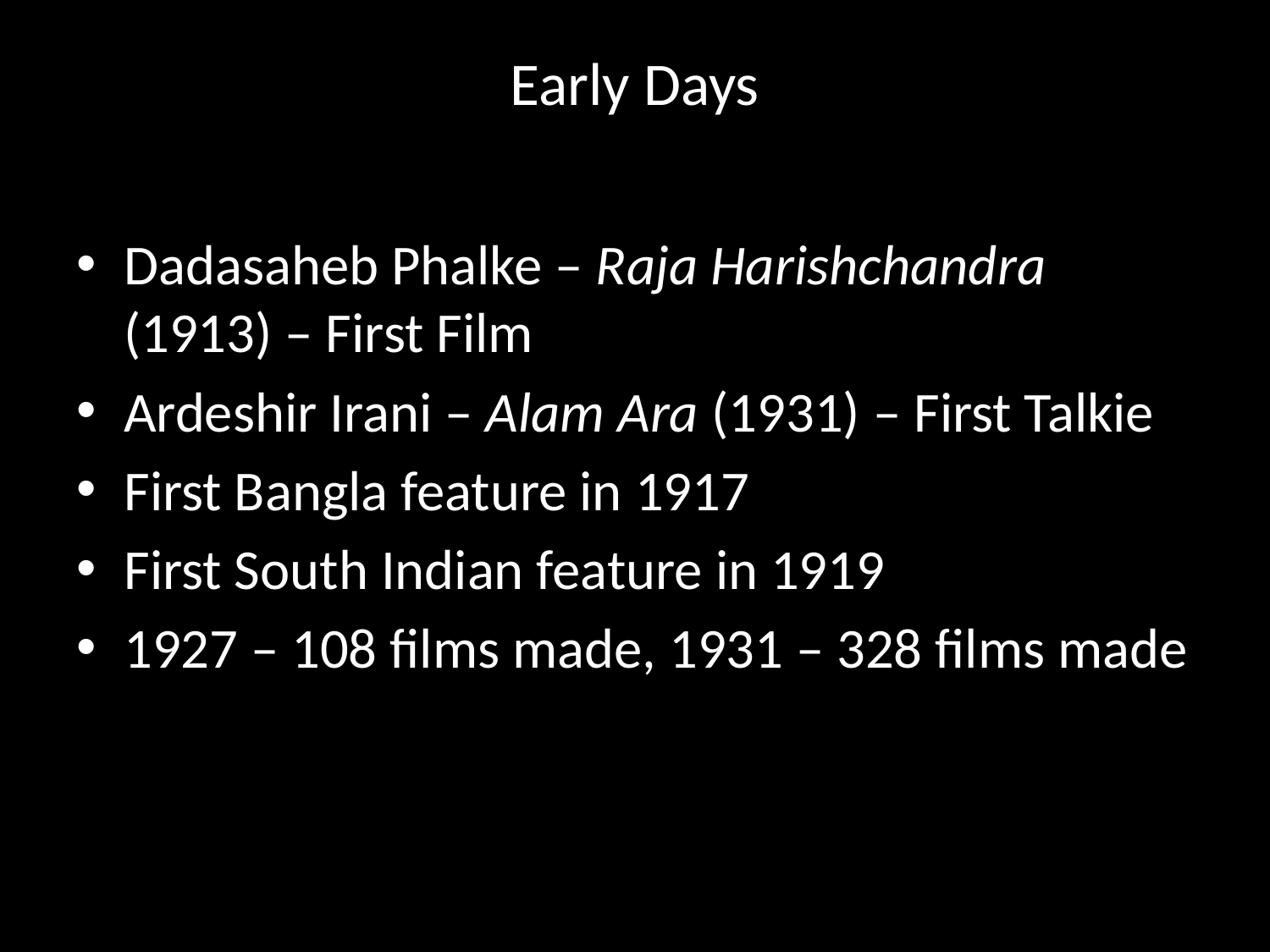

# Early Days
Dadasaheb Phalke – Raja Harishchandra (1913) – First Film
Ardeshir Irani – Alam Ara (1931) – First Talkie
First Bangla feature in 1917
First South Indian feature in 1919
1927 – 108 films made, 1931 – 328 films made